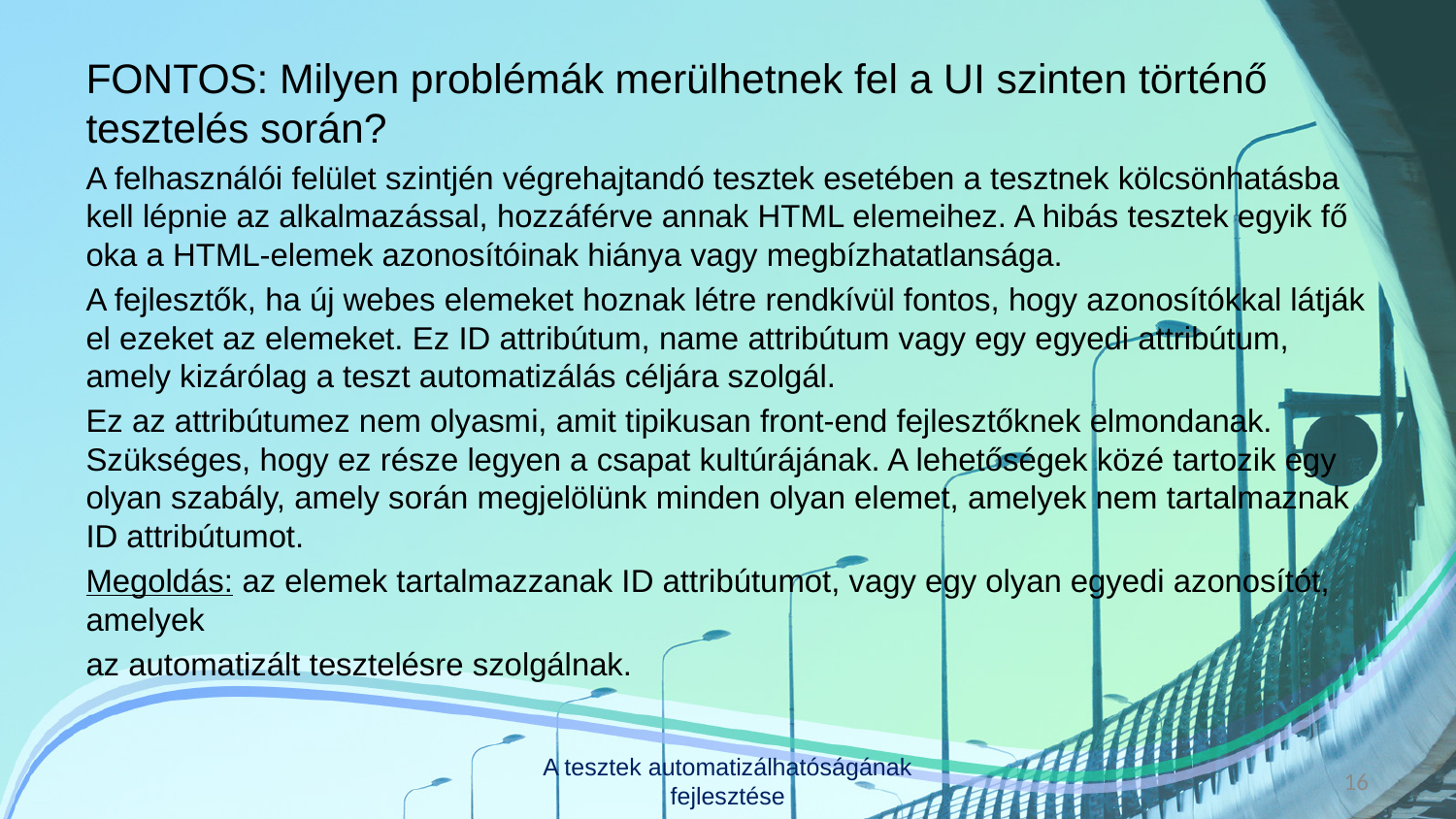

FONTOS: Milyen problémák merülhetnek fel a UI szinten történő tesztelés során?
A felhasználói felület szintjén végrehajtandó tesztek esetében a tesztnek kölcsönhatásba kell lépnie az alkalmazással, hozzáférve annak HTML elemeihez. A hibás tesztek egyik fő oka a HTML-elemek azonosítóinak hiánya vagy megbízhatatlansága.
A fejlesztők, ha új webes elemeket hoznak létre rendkívül fontos, hogy azonosítókkal látják el ezeket az elemeket. Ez ID attribútum, name attribútum vagy egy egyedi attribútum, amely kizárólag a teszt automatizálás céljára szolgál.
Ez az attribútumez nem olyasmi, amit tipikusan front-end fejlesztőknek elmondanak. Szükséges, hogy ez része legyen a csapat kultúrájának. A lehetőségek közé tartozik egy olyan szabály, amely során megjelölünk minden olyan elemet, amelyek nem tartalmaznak ID attribútumot.
Megoldás: az elemek tartalmazzanak ID attribútumot, vagy egy olyan egyedi azonosítót, amelyek
az automatizált tesztelésre szolgálnak.
A tesztek automatizálhatóságának fejlesztése
16